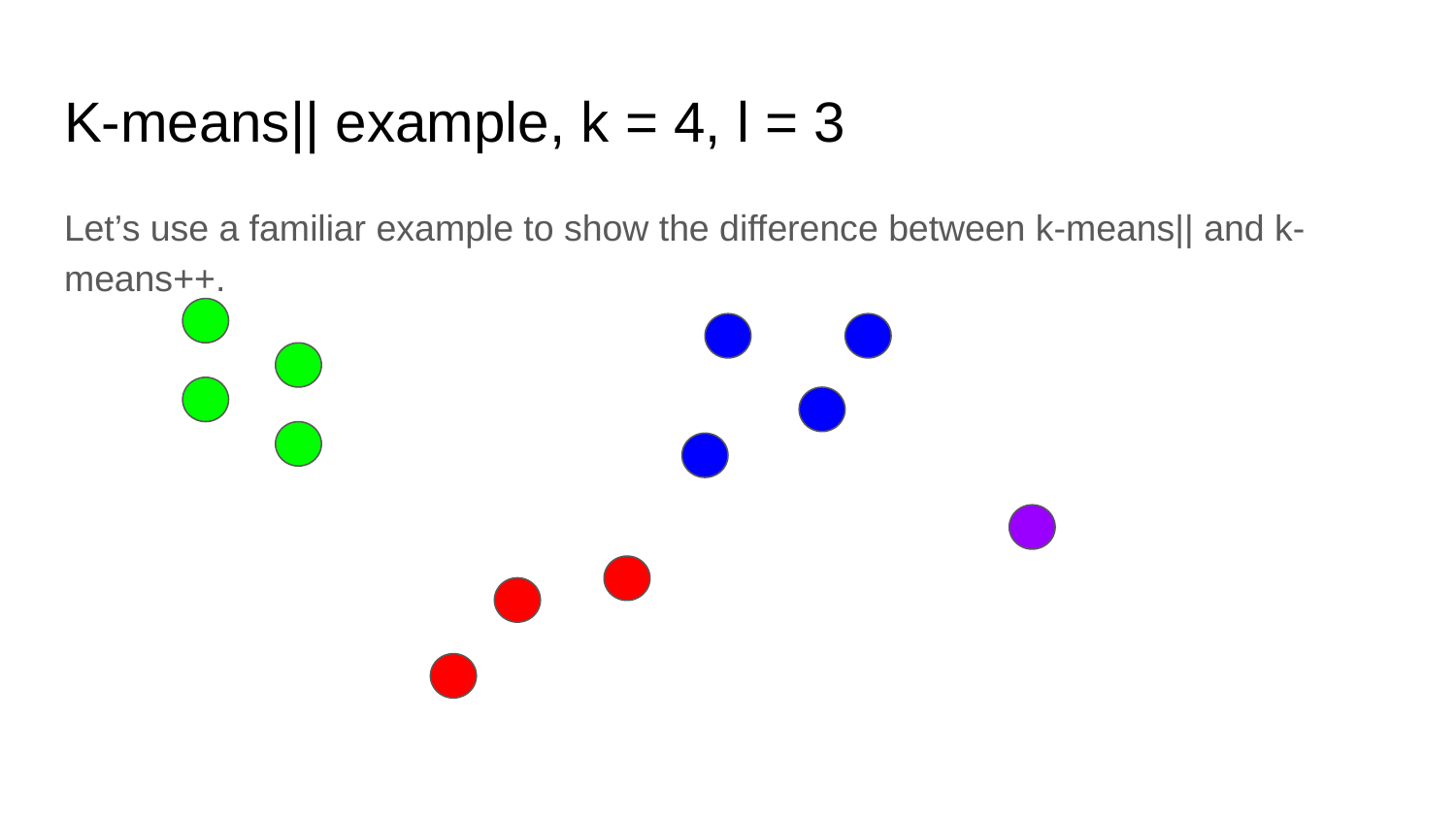

# K-means|| example, k = 4, l = 3

Let’s use a familiar example to show the difference between k-means|| and k-means++.